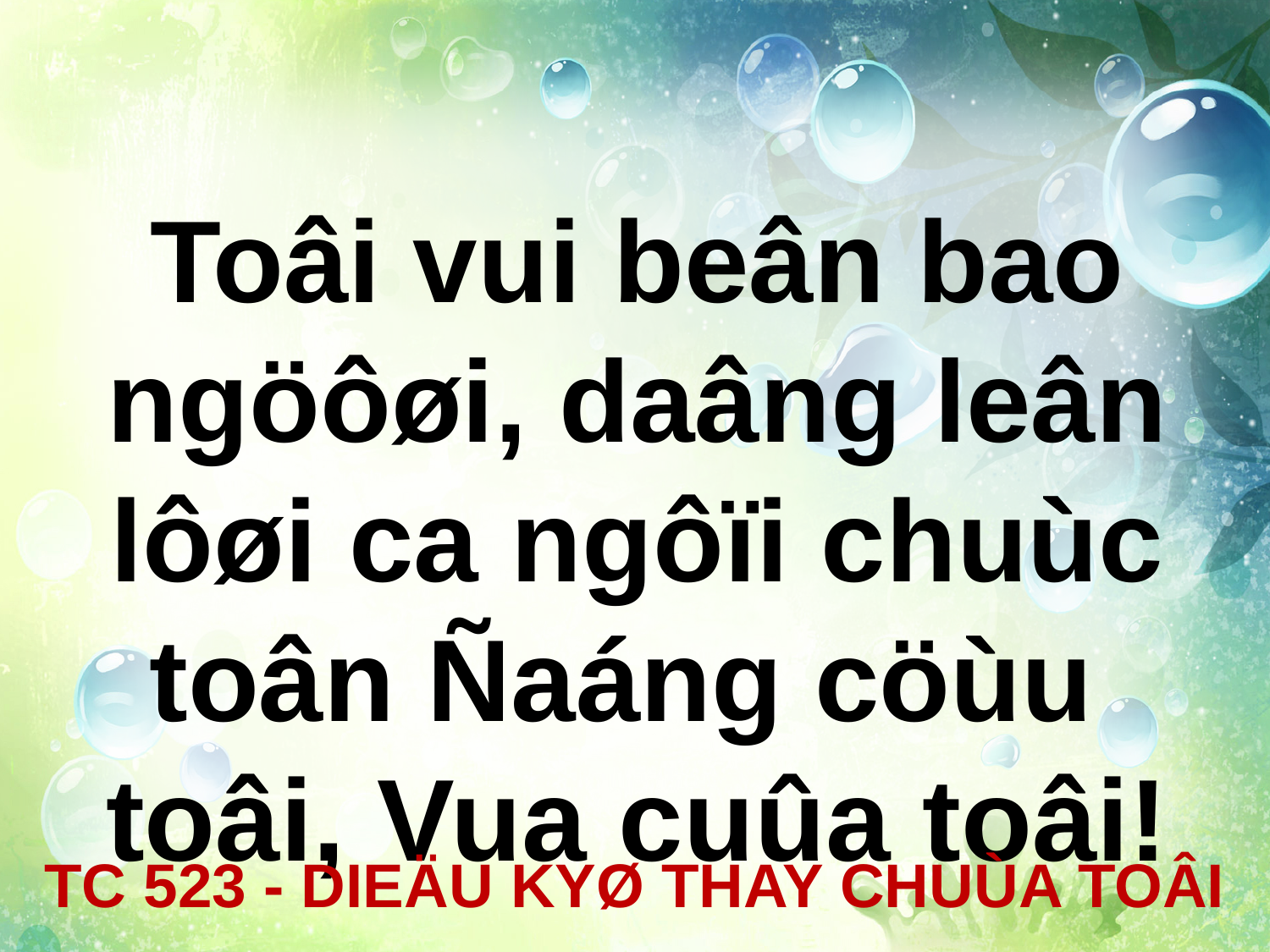

Toâi vui beân bao ngöôøi, daâng leân lôøi ca ngôïi chuùc toân Ñaáng cöùu
toâi, Vua cuûa toâi!
TC 523 - DIEÄU KYØ THAY CHUÙA TOÂI